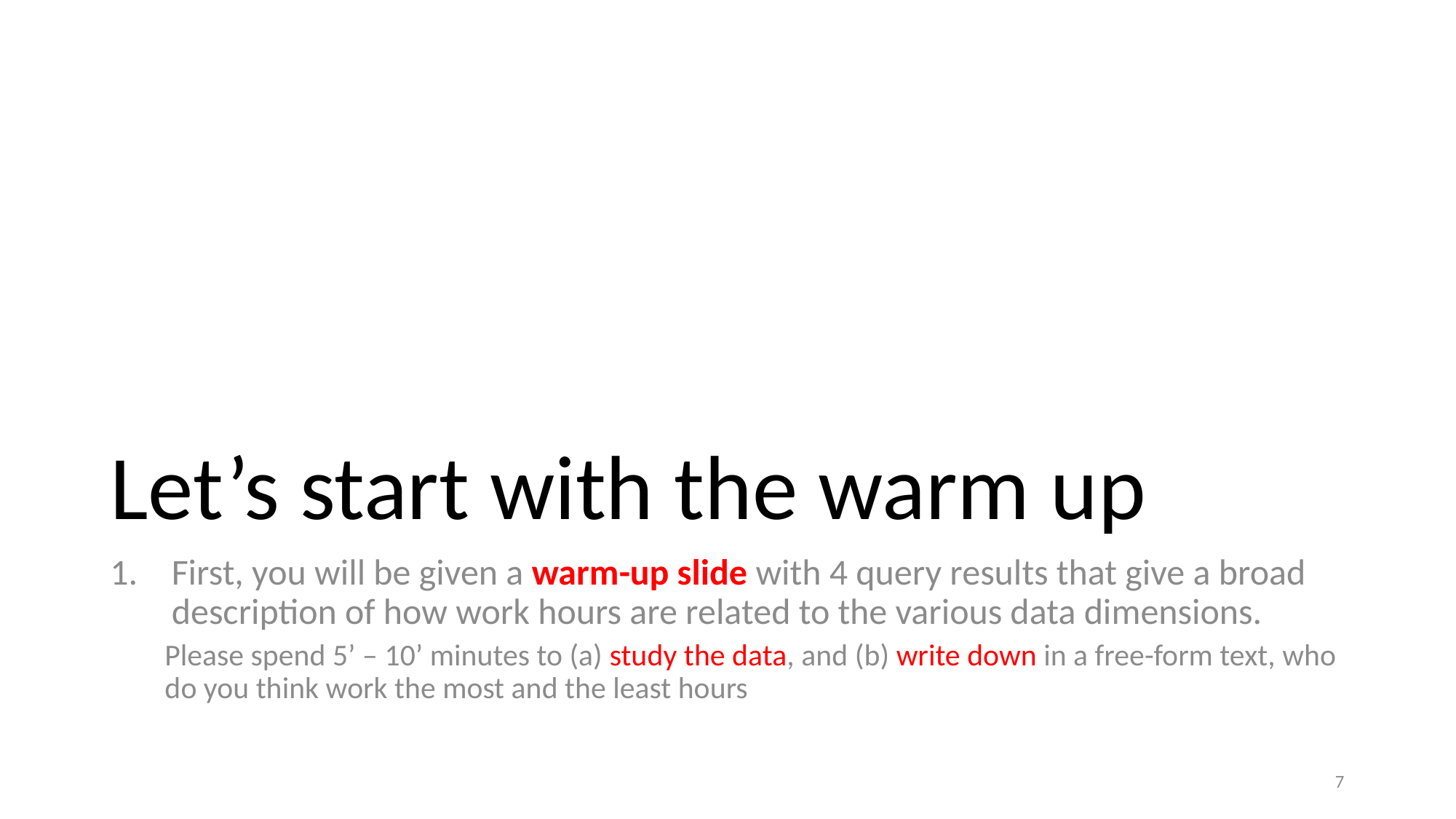

# Let’s start with the warm up
First, you will be given a warm-up slide with 4 query results that give a broad description of how work hours are related to the various data dimensions.
Please spend 5’ – 10’ minutes to (a) study the data, and (b) write down in a free-form text, who do you think work the most and the least hours

7